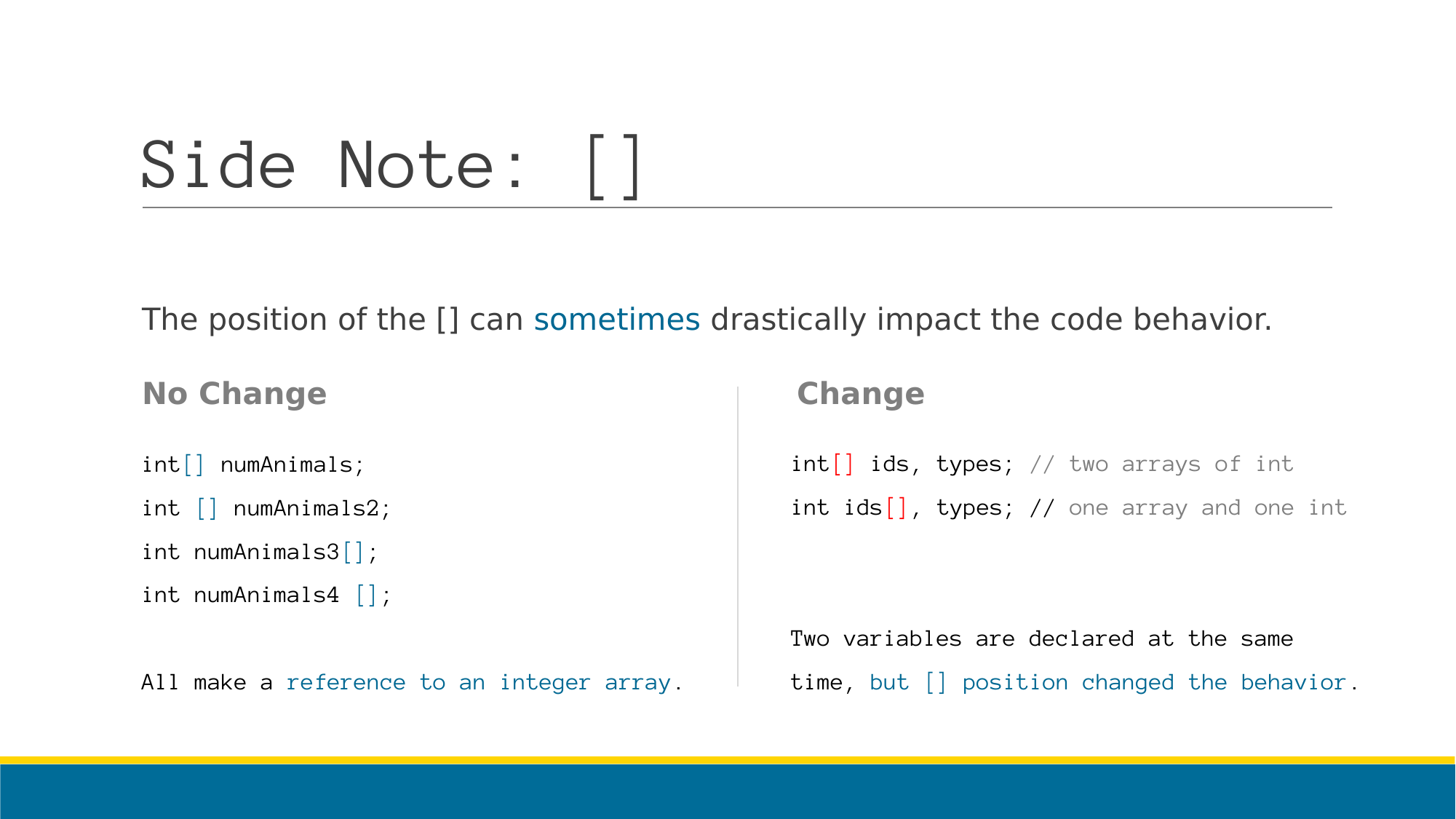

# Side Note: []

The position of the [] can sometimes drastically impact the code behavior.
No Change					Change
int[] ids, types; // two arrays of int
int ids[], types; // one array and one int

Two variables are declared at the same time, but [] position changed the behavior.
int[] numAnimals;
int [] numAnimals2;
int numAnimals3[];
int numAnimals4 [];

All make a reference to an integer array.